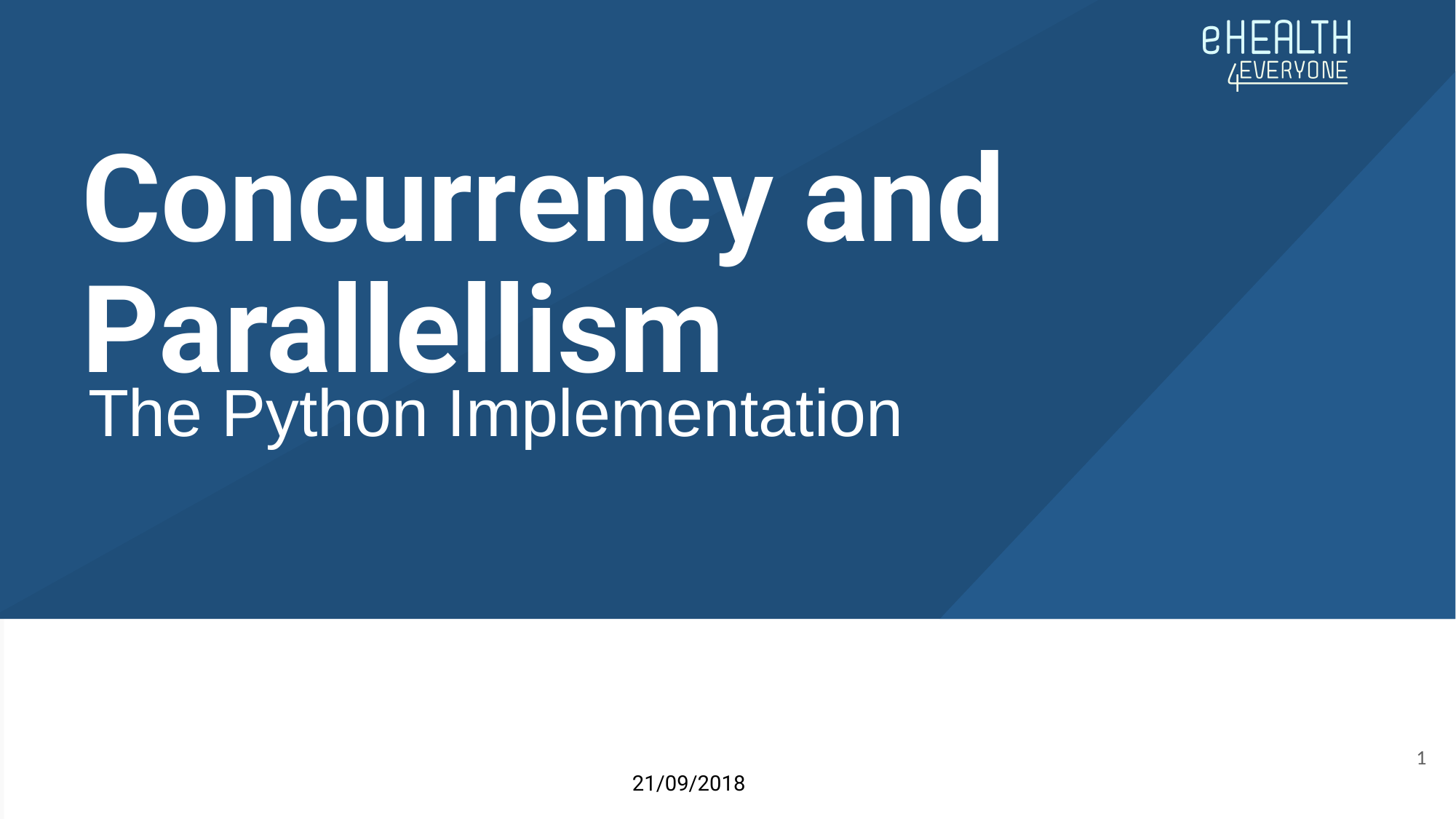

Concurrency and Parallellism
The Python Implementation

21/09/2018